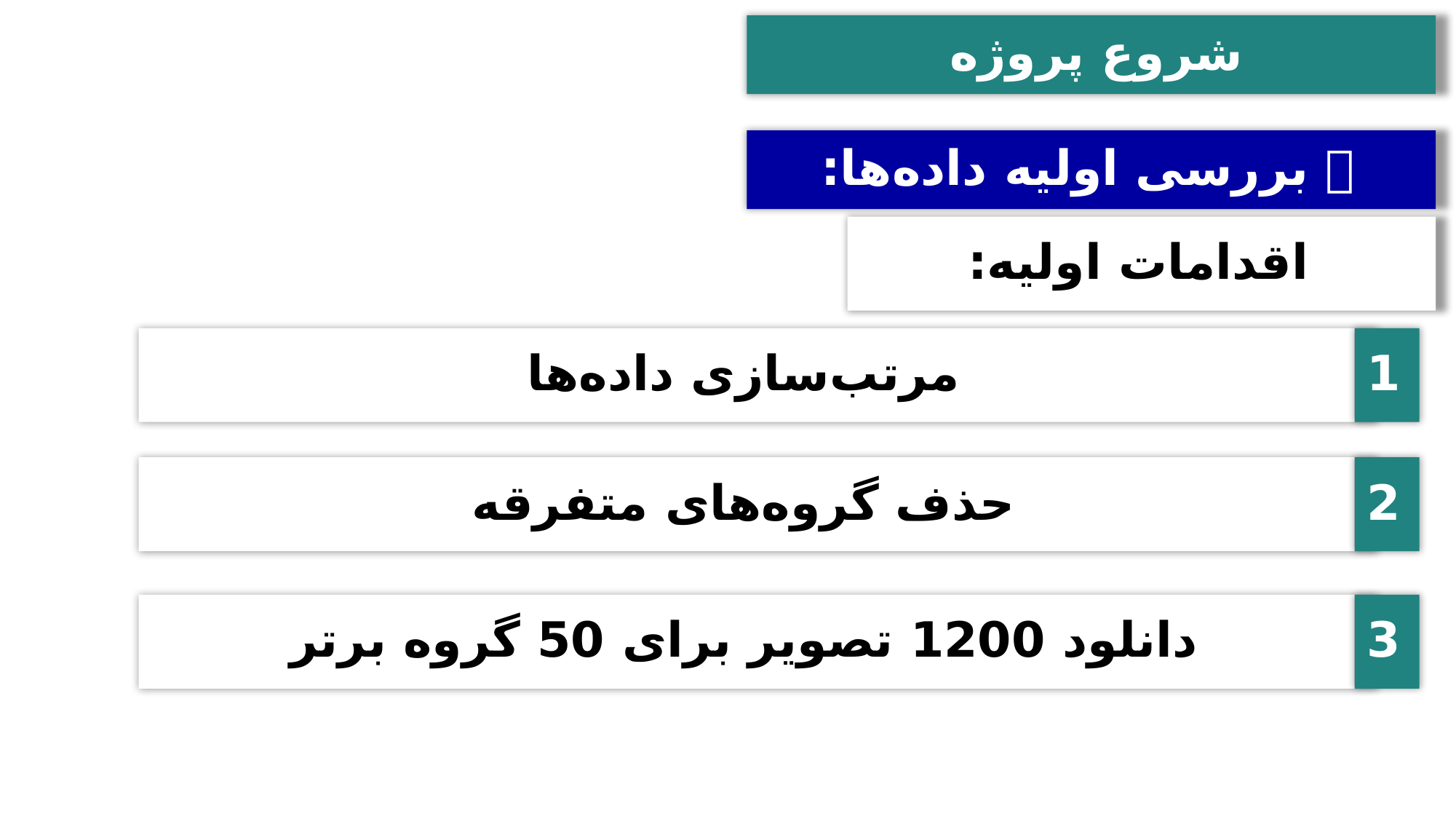

شروع پروژه
🔍 بررسی اولیه داده‌ها:
اقدامات اولیه:
مرتب‌سازی داده‌ها
1
حذف گروه‌های متفرقه
2
دانلود 1200 تصویر برای 50 گروه برتر
3